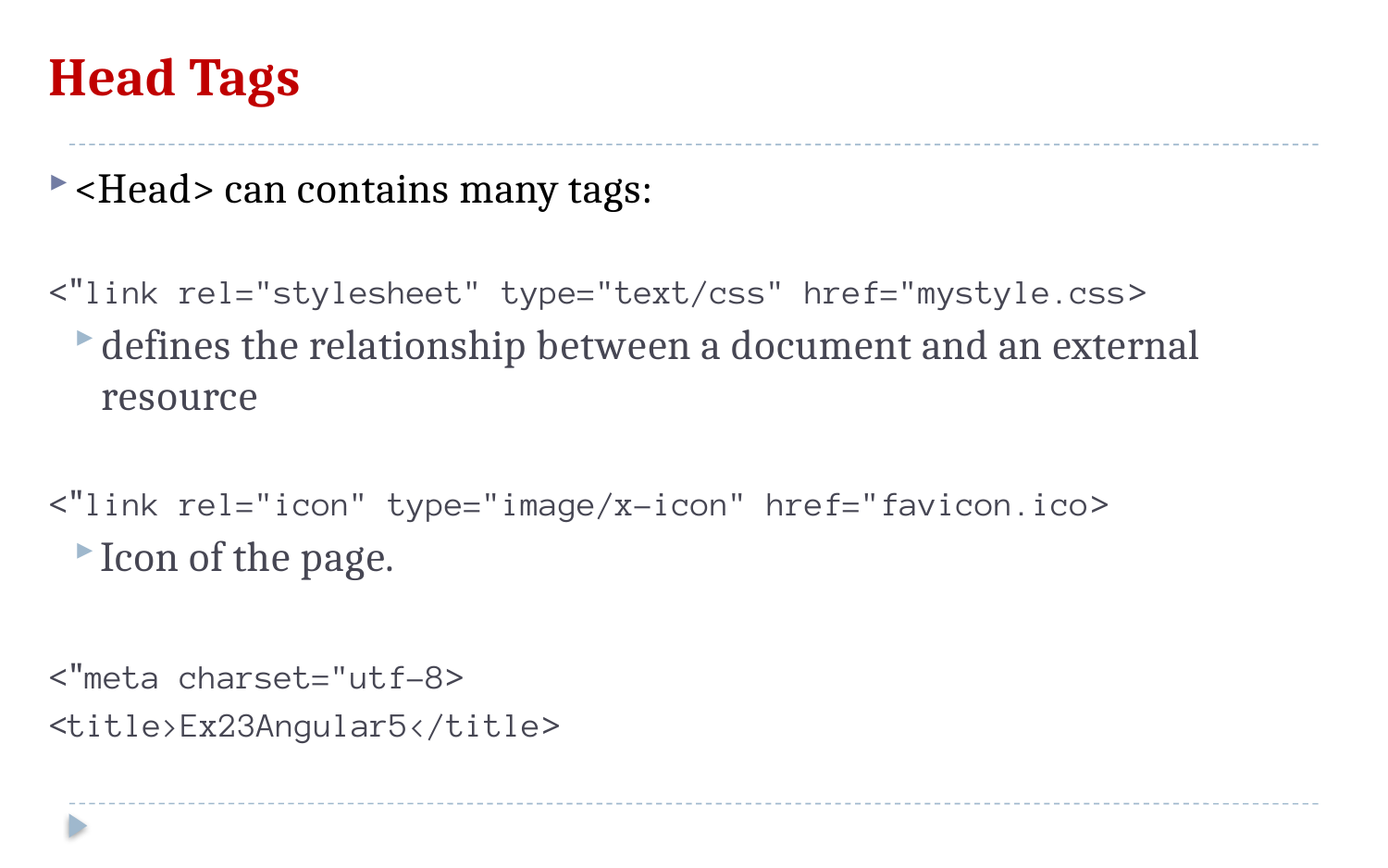

# Head Tags
<Head> can contains many tags:

<link rel="stylesheet" type="text/css" href="mystyle.css">
defines the relationship between a document and an external resource

<link rel="icon" type="image/x-icon" href="favicon.ico">
Icon of the page.

<meta charset="utf-8">
<title>Ex23Angular5</title>